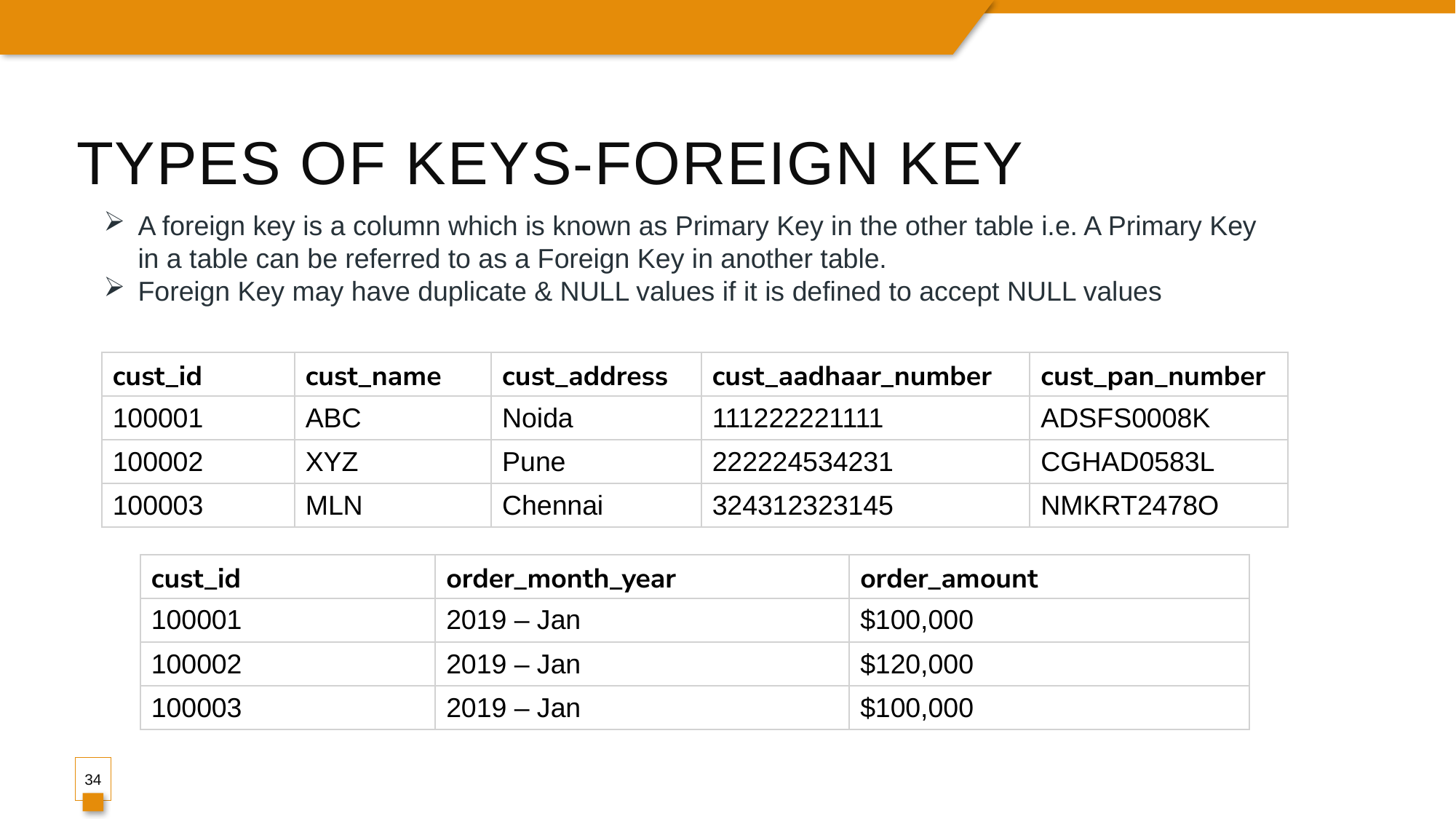

# Types of Keys-foreign key
A foreign key is a column which is known as Primary Key in the other table i.e. A Primary Key in a table can be referred to as a Foreign Key in another table.
Foreign Key may have duplicate & NULL values if it is defined to accept NULL values
| cust\_id | cust\_name | cust\_address | cust\_aadhaar\_number | cust\_pan\_number |
| --- | --- | --- | --- | --- |
| 100001 | ABC | Noida | 111222221111 | ADSFS0008K |
| 100002 | XYZ | Pune | 222224534231 | CGHAD0583L |
| 100003 | MLN | Chennai | 324312323145 | NMKRT2478O |
| cust\_id | order\_month\_year | order\_amount |
| --- | --- | --- |
| 100001 | 2019 – Jan | $100,000 |
| 100002 | 2019 – Jan | $120,000 |
| 100003 | 2019 – Jan | $100,000 |
34